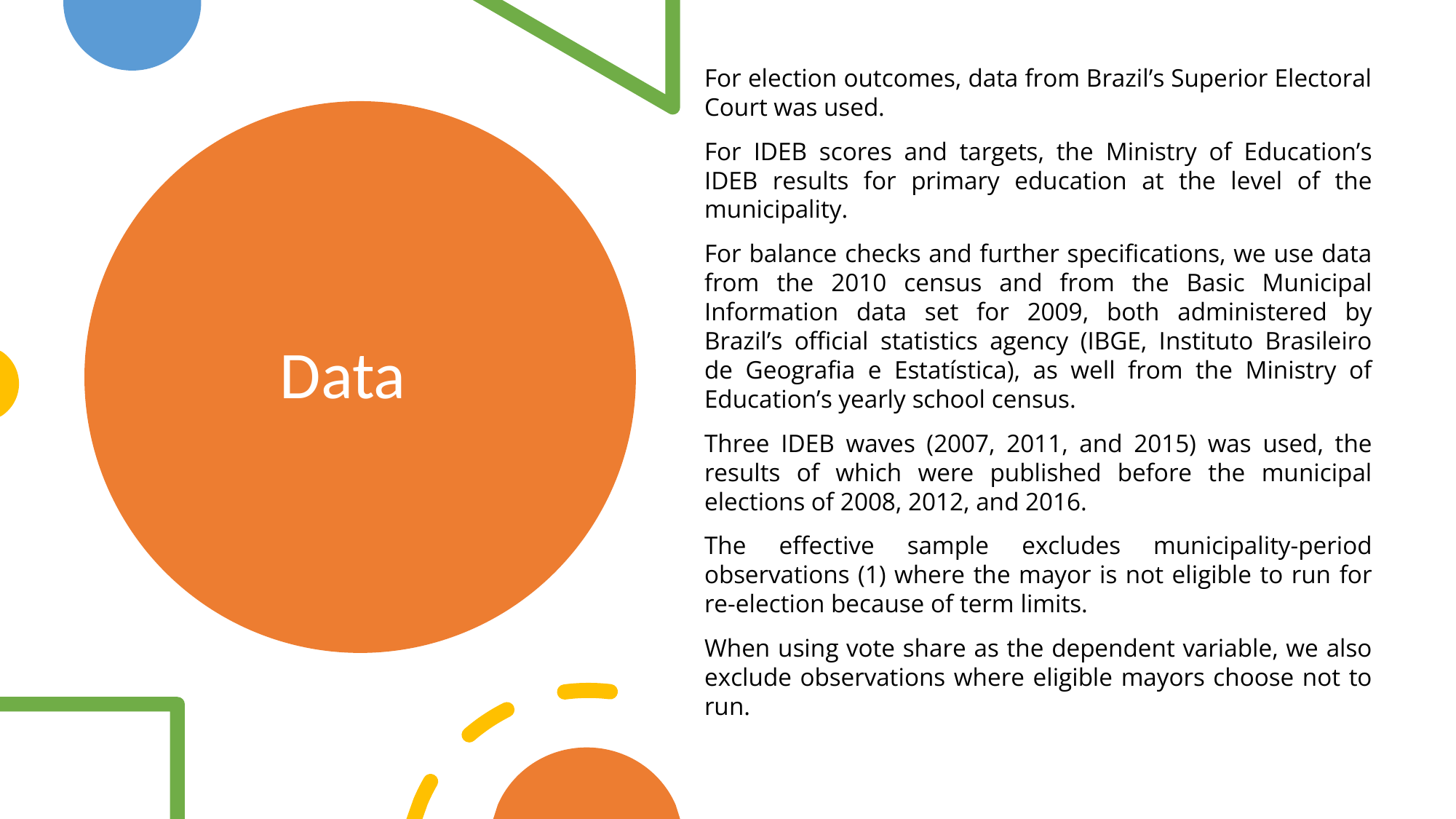

For election outcomes, data from Brazil’s Superior Electoral Court was used.
For IDEB scores and targets, the Ministry of Education’s IDEB results for primary education at the level of the municipality.
For balance checks and further specifications, we use data from the 2010 census and from the Basic Municipal Information data set for 2009, both administered by Brazil’s official statistics agency (IBGE, Instituto Brasileiro de Geografia e Estatística), as well from the Ministry of Education’s yearly school census.
Three IDEB waves (2007, 2011, and 2015) was used, the results of which were published before the municipal elections of 2008, 2012, and 2016.
The effective sample excludes municipality-period observations (1) where the mayor is not eligible to run for re-election because of term limits.
When using vote share as the dependent variable, we also exclude observations where eligible mayors choose not to run.

# Data

Replication Paper
4